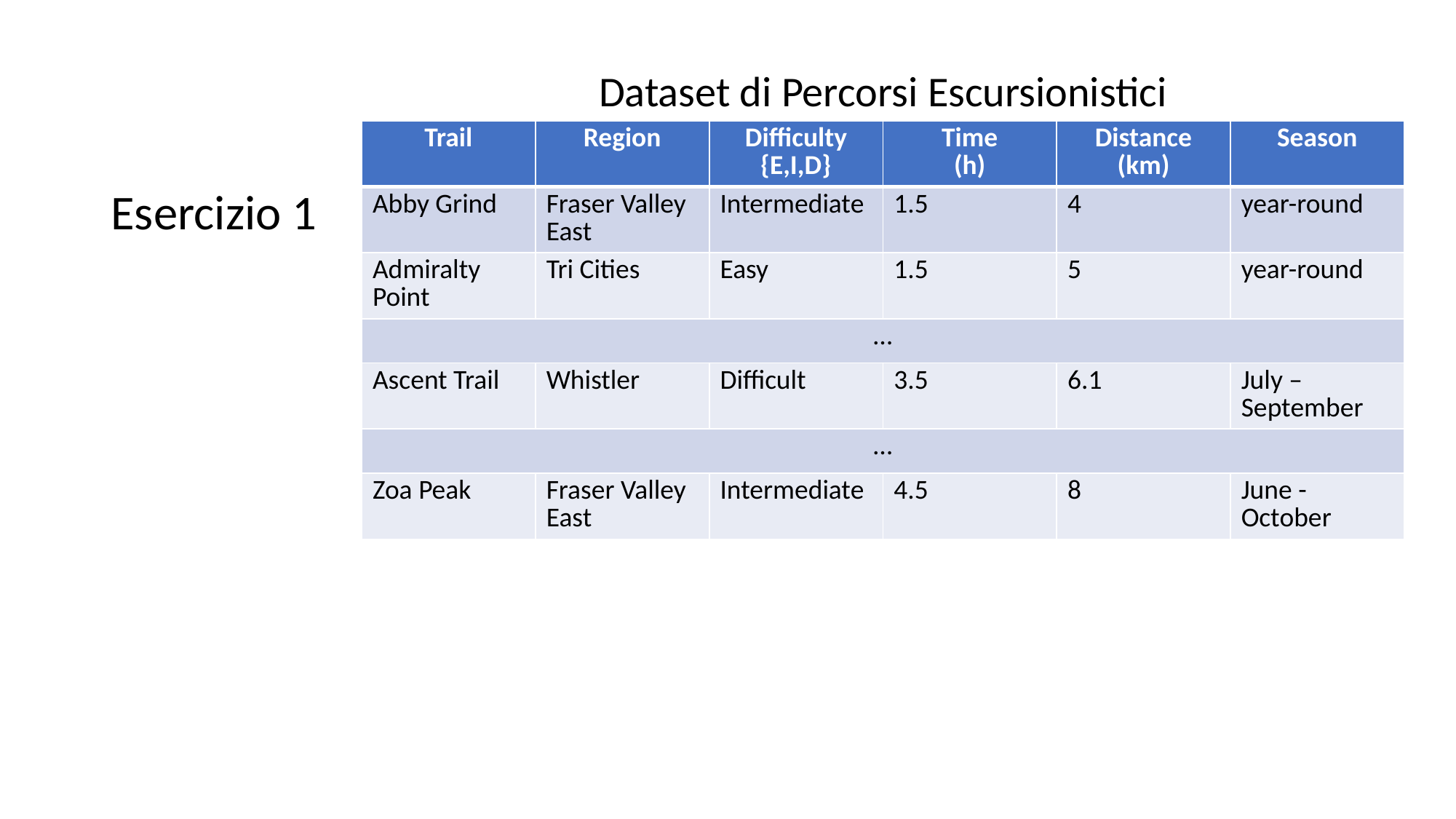

Dataset di Percorsi Escursionistici
# Esercizio 1
| Trail | Region | Difficulty {E,I,D} | Time (h) | Distance (km) | Season |
| --- | --- | --- | --- | --- | --- |
| Abby Grind | Fraser Valley East | Intermediate | 1.5 | 4 | year-round |
| Admiralty Point | Tri Cities | Easy | 1.5 | 5 | year-round |
| … |  |  |  |  |  |
| Ascent Trail | Whistler | Difficult | 3.5 | 6.1 | July – September |
| … |  |  |  |  |  |
| Zoa Peak | Fraser Valley East | Intermediate | 4.5 | 8 | June - October |